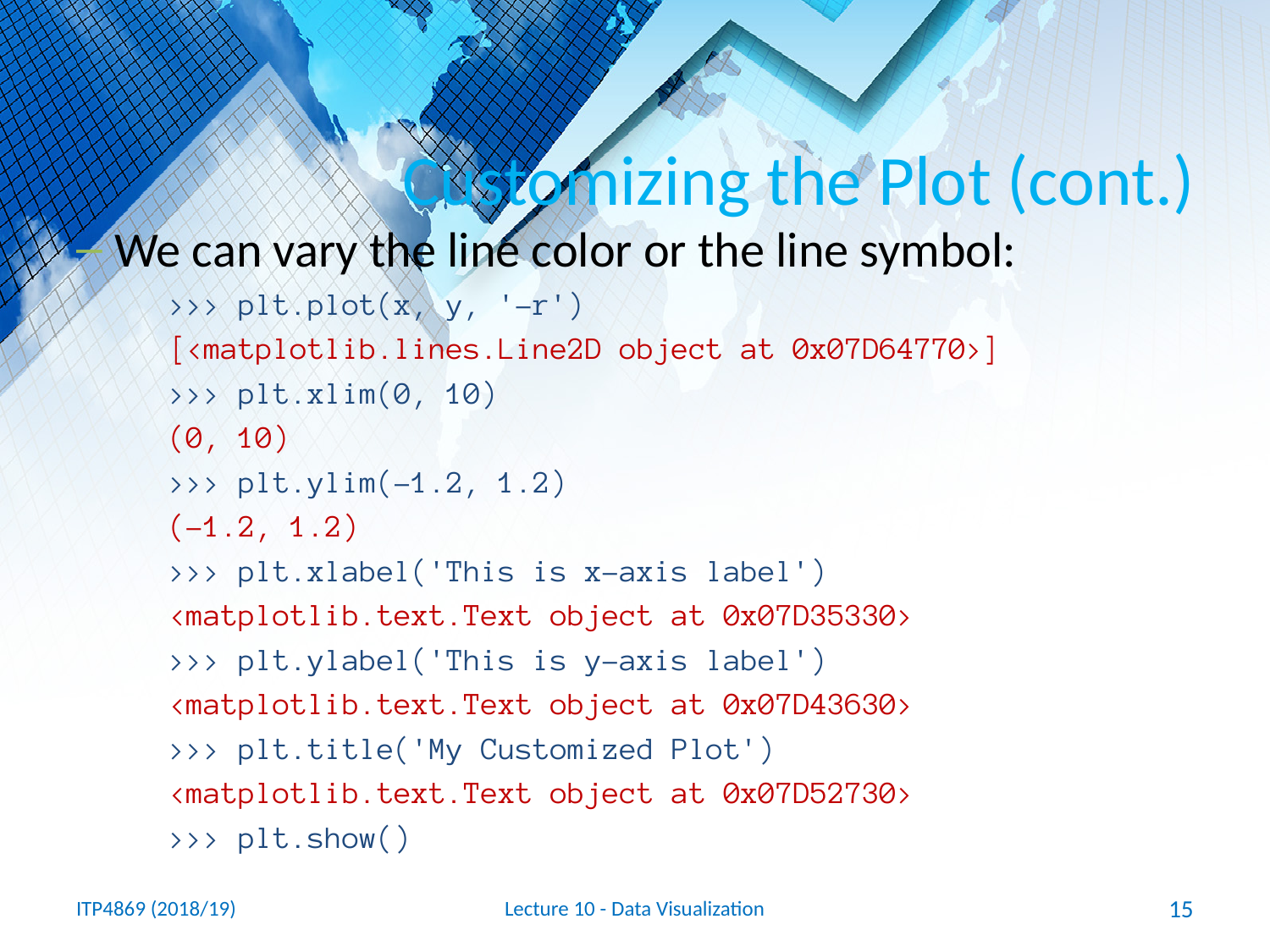

# Customizing the Plot (cont.)
We can vary the line color or the line symbol:
>>> plt.plot(x, y, '-r')
[<matplotlib.lines.Line2D object at 0x07D64770>]
>>> plt.xlim(0, 10)
(0, 10)
>>> plt.ylim(-1.2, 1.2)
(-1.2, 1.2)
>>> plt.xlabel('This is x-axis label')
<matplotlib.text.Text object at 0x07D35330>
>>> plt.ylabel('This is y-axis label')
<matplotlib.text.Text object at 0x07D43630>
>>> plt.title('My Customized Plot')
<matplotlib.text.Text object at 0x07D52730>
>>> plt.show()
ITP4869 (2018/19)
Lecture 10 - Data Visualization
15